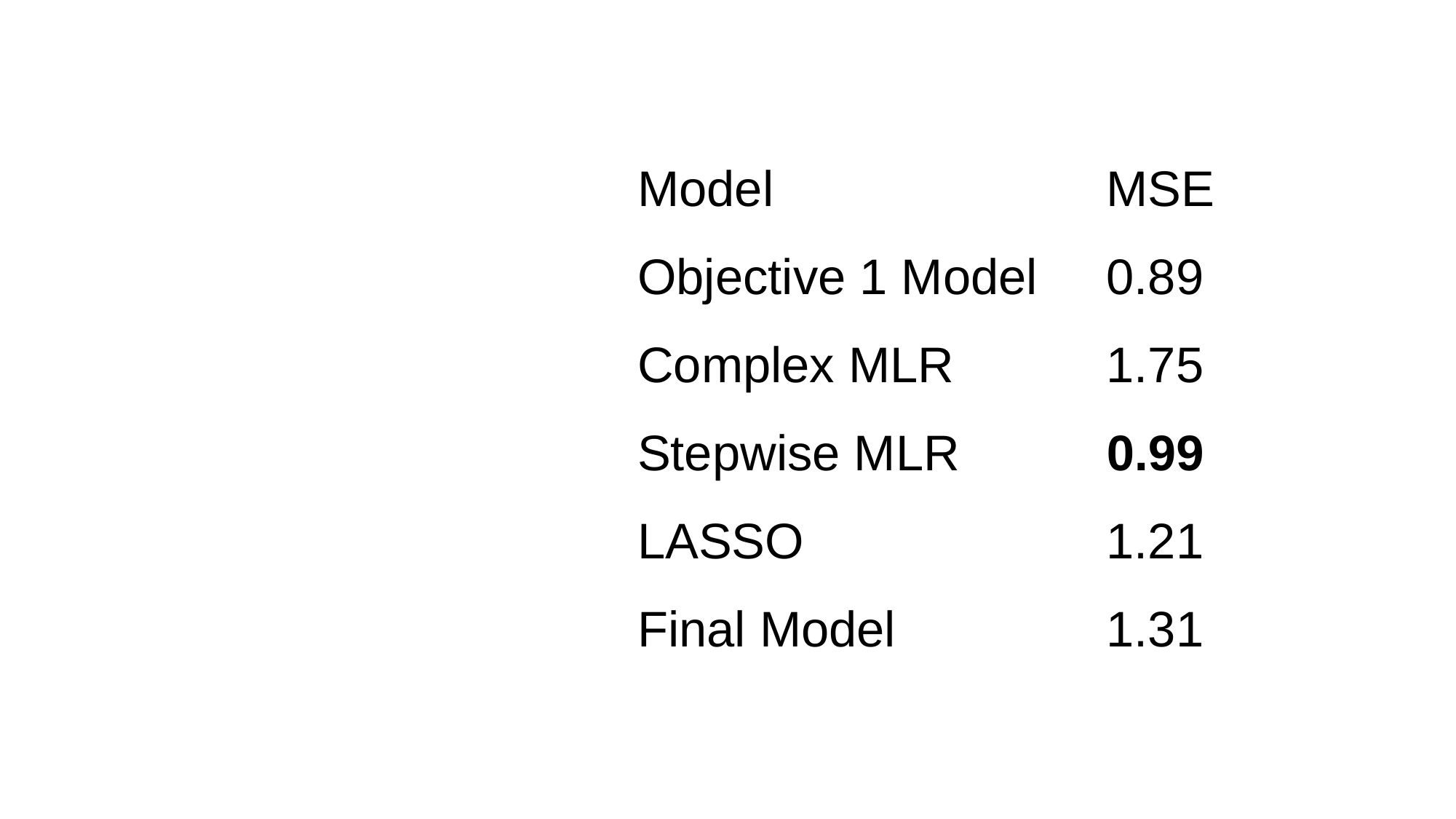

# Model Comparison
| Model | MSE |
| --- | --- |
| Objective 1 Model | 0.89 |
| Complex MLR | 1.75 |
| Stepwise MLR | 0.99 |
| LASSO | 1.21 |
| Final Model | 1.31 |